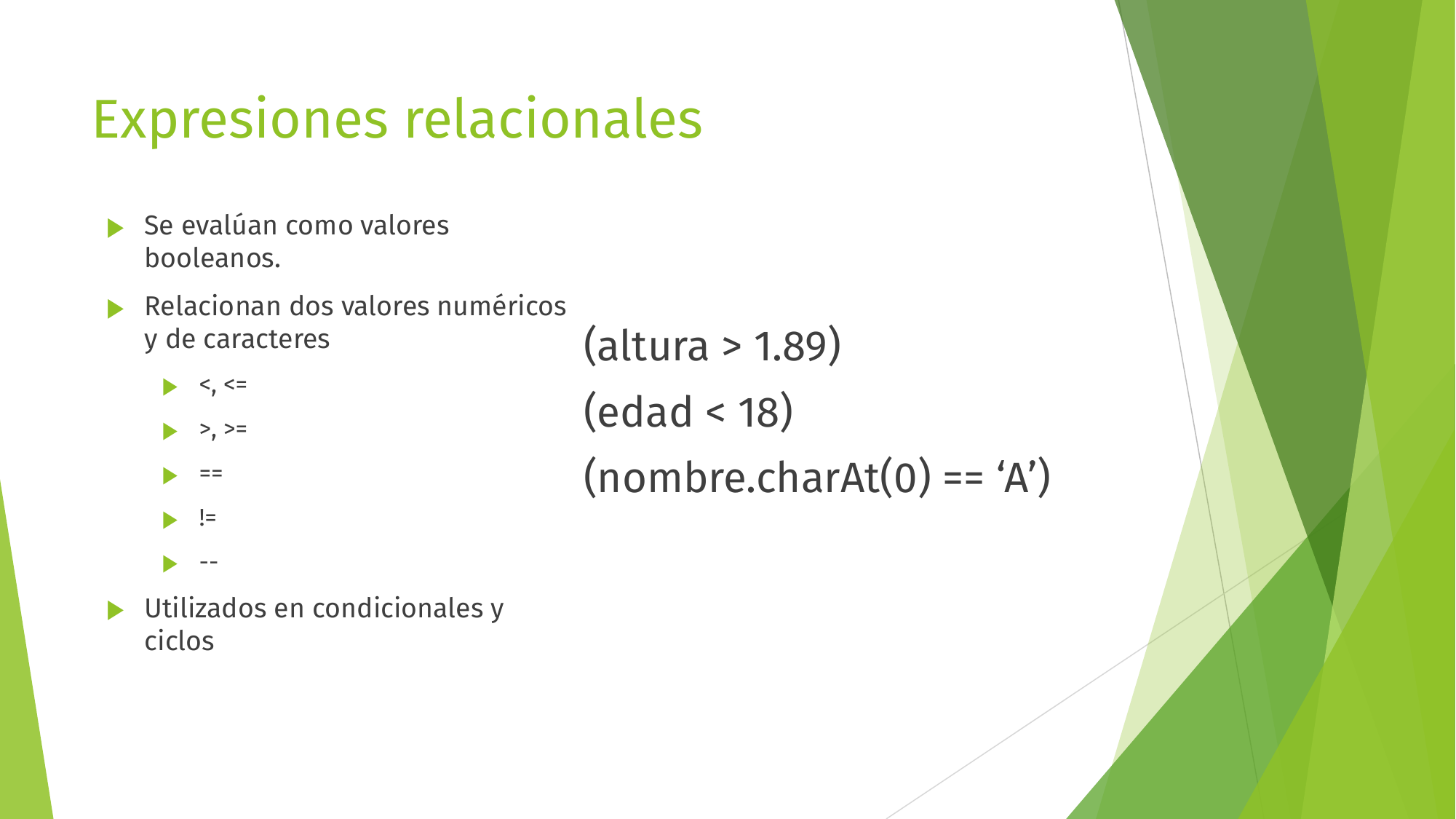

Expresiones relacionales
Se evalúan como valores booleanos.
Relacionan dos valores numéricos y de caracteres
<, <=
>, >=
==
!=
--
Utilizados en condicionales y ciclos
(altura > 1.89)
(edad < 18)
(nombre.charAt(0) == ‘A’)